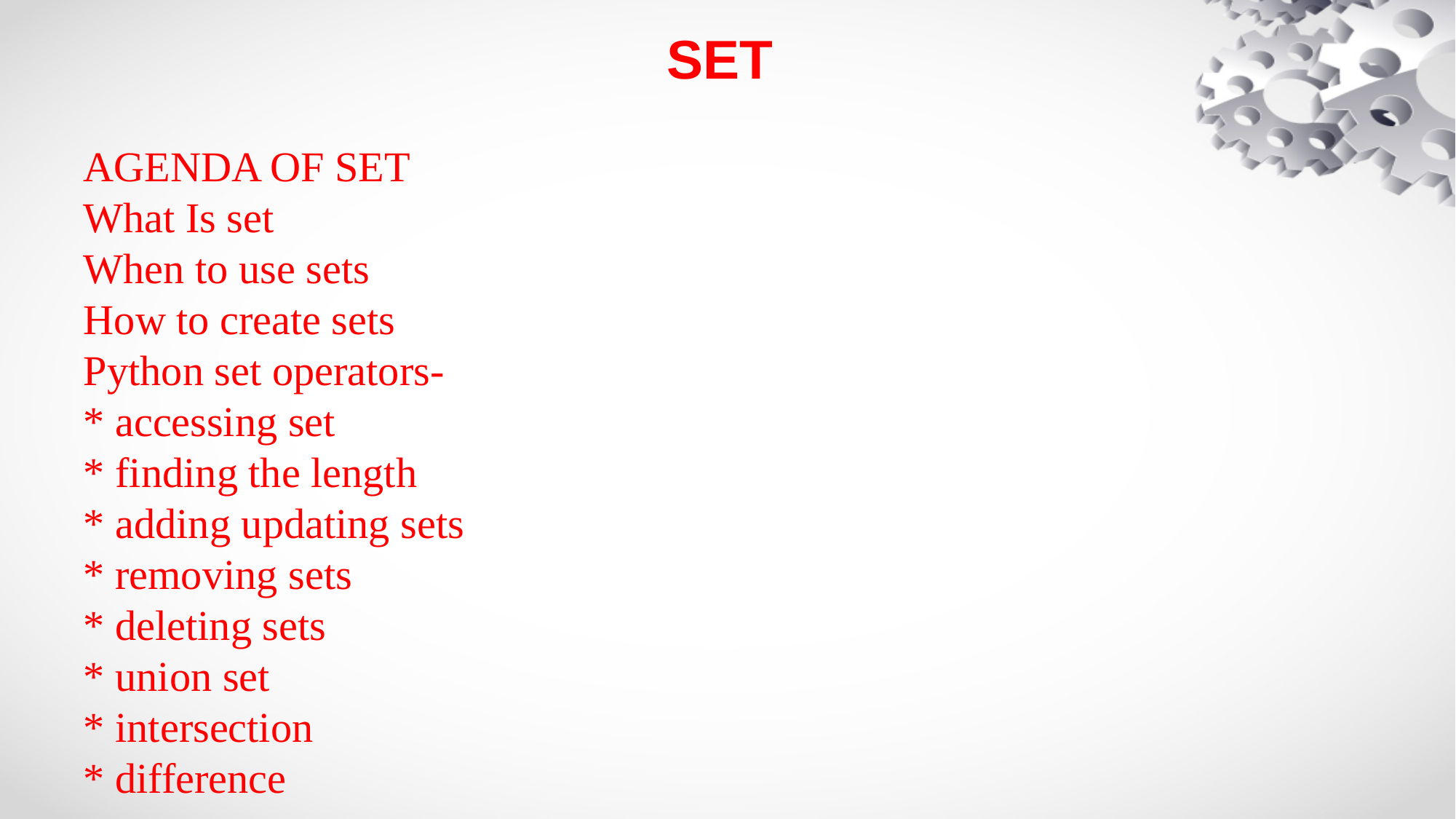

# SET
AGENDA OF SETWhat Is setWhen to use setsHow to create sets
Python set operators-* accessing set* finding the length * adding updating sets* removing sets* deleting sets* union set* intersection * difference